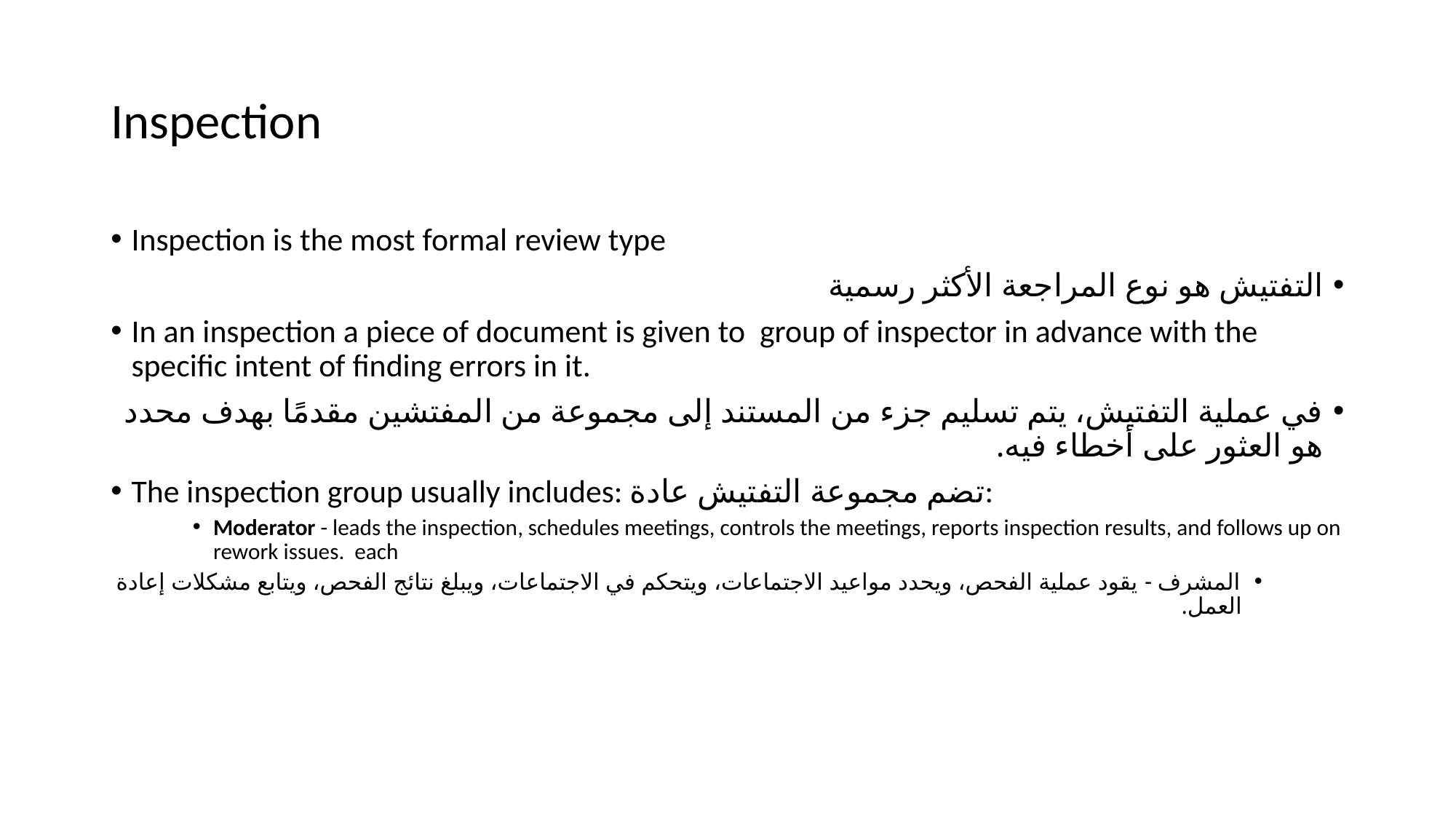

# Inspection
Inspection is the most formal review type
التفتيش هو نوع المراجعة الأكثر رسمية
In an inspection a piece of document is given to  group of inspector in advance with the specific intent of finding errors in it.
في عملية التفتيش، يتم تسليم جزء من المستند إلى مجموعة من المفتشين مقدمًا بهدف محدد هو العثور على أخطاء فيه.
The inspection group usually includes: تضم مجموعة التفتيش عادة:
Moderator - leads the inspection, schedules meetings, controls the meetings, reports inspection results, and follows up on rework issues.  each
المشرف - يقود عملية الفحص، ويحدد مواعيد الاجتماعات، ويتحكم في الاجتماعات، ويبلغ نتائج الفحص، ويتابع مشكلات إعادة العمل.